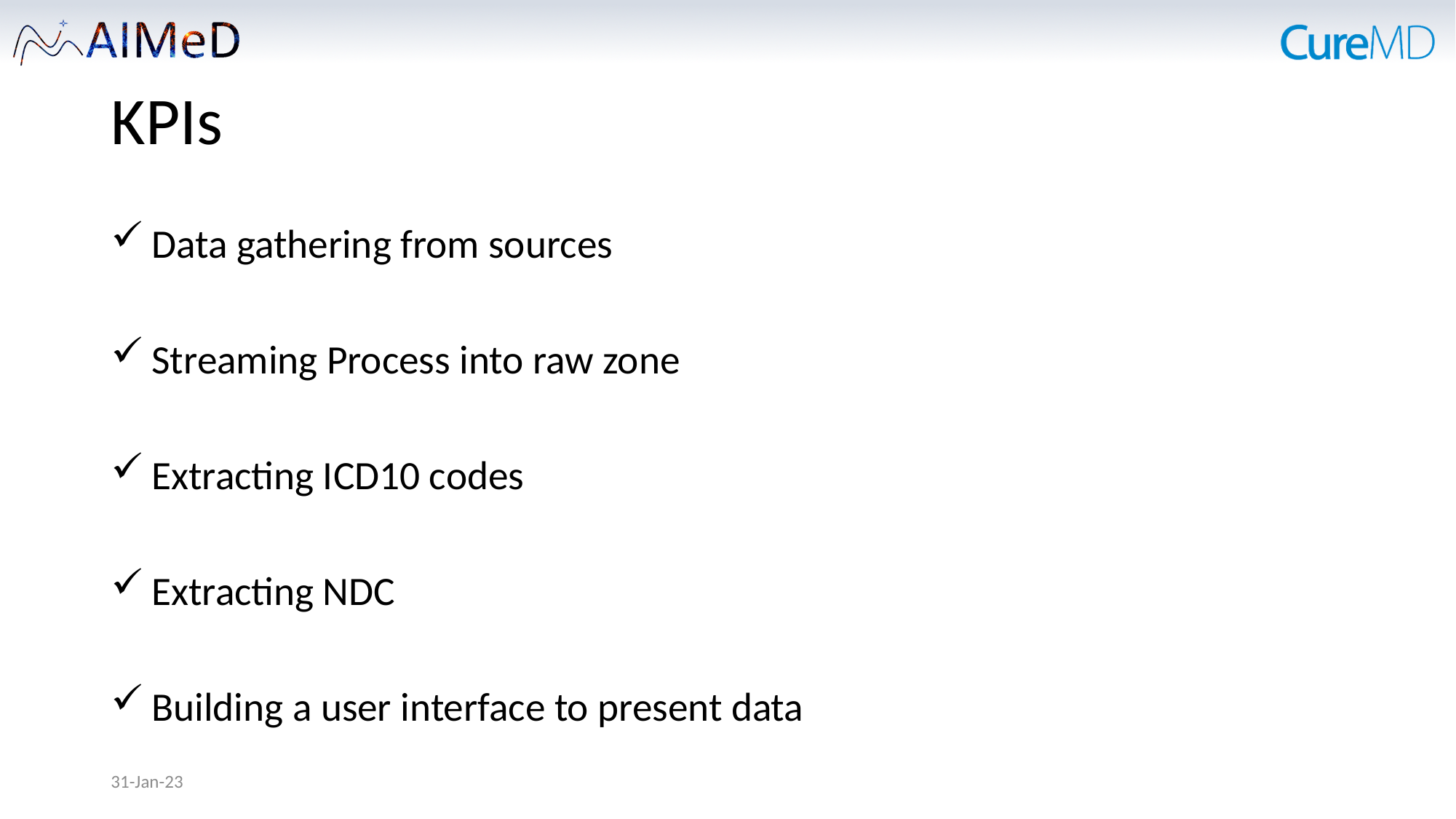

# KPIs
 Data gathering from sources

 Streaming Process into raw zone

 Extracting ICD10 codes

 Extracting NDC

 Building a user interface to present data
31-Jan-23
5